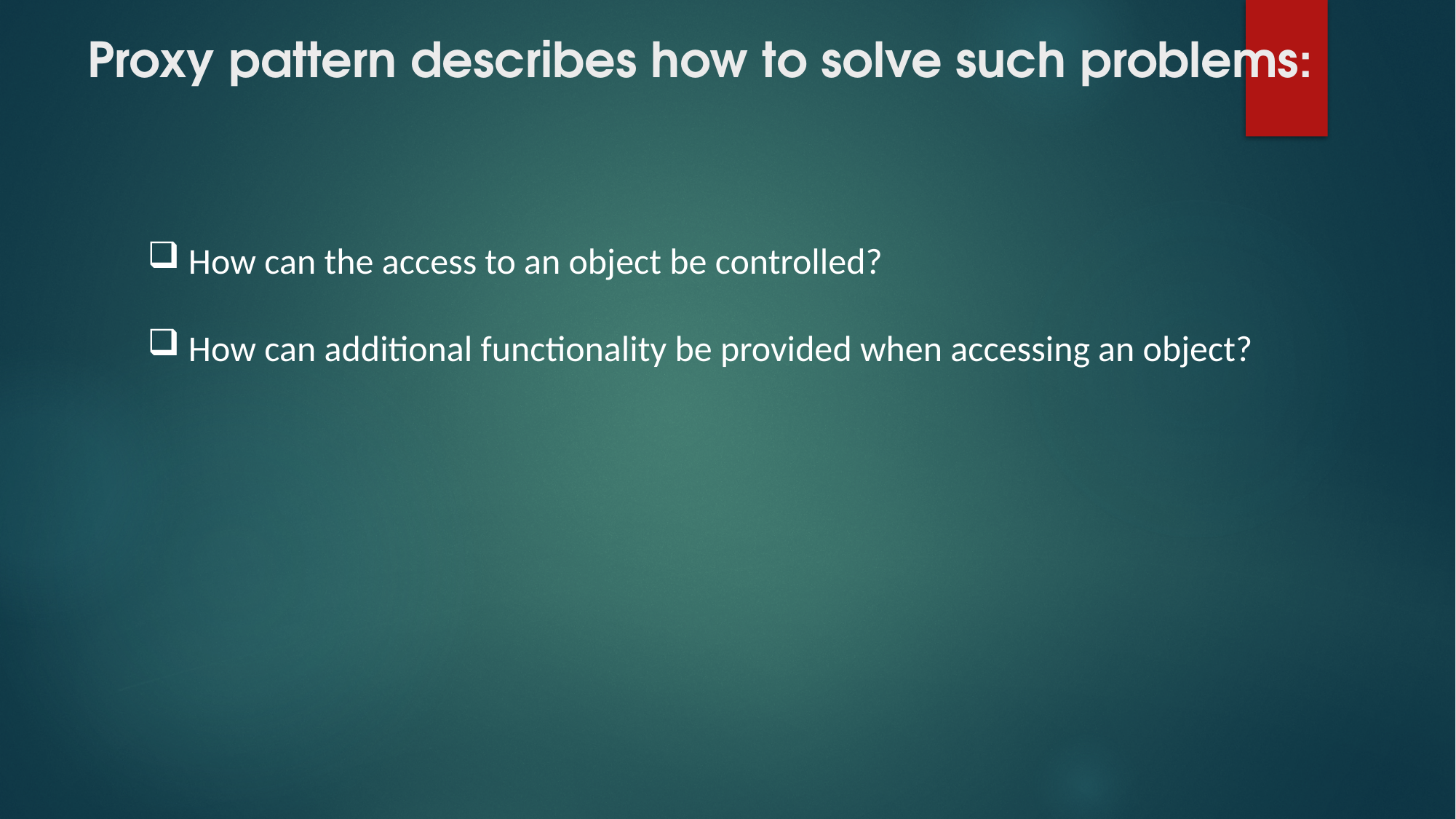

Proxy pattern describes how to solve such problems:
How can the access to an object be controlled?

How can additional functionality be provided when accessing an object?